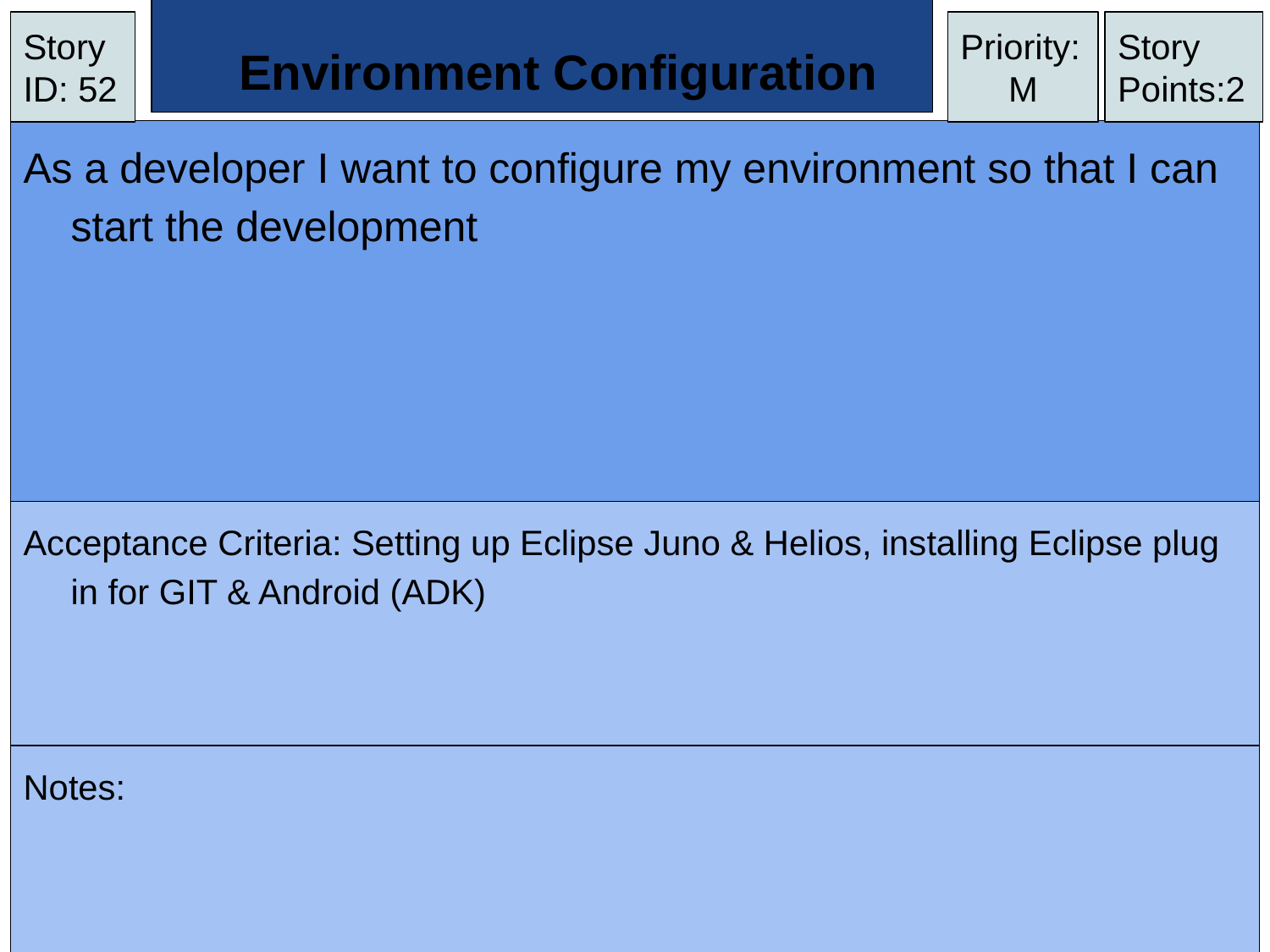

# Environment Configuration
Story ID: 52
Priority:
M
Story Points:2
As a developer I want to configure my environment so that I can start the development
Acceptance Criteria: Setting up Eclipse Juno & Helios, installing Eclipse plug in for GIT & Android (ADK)

Notes: